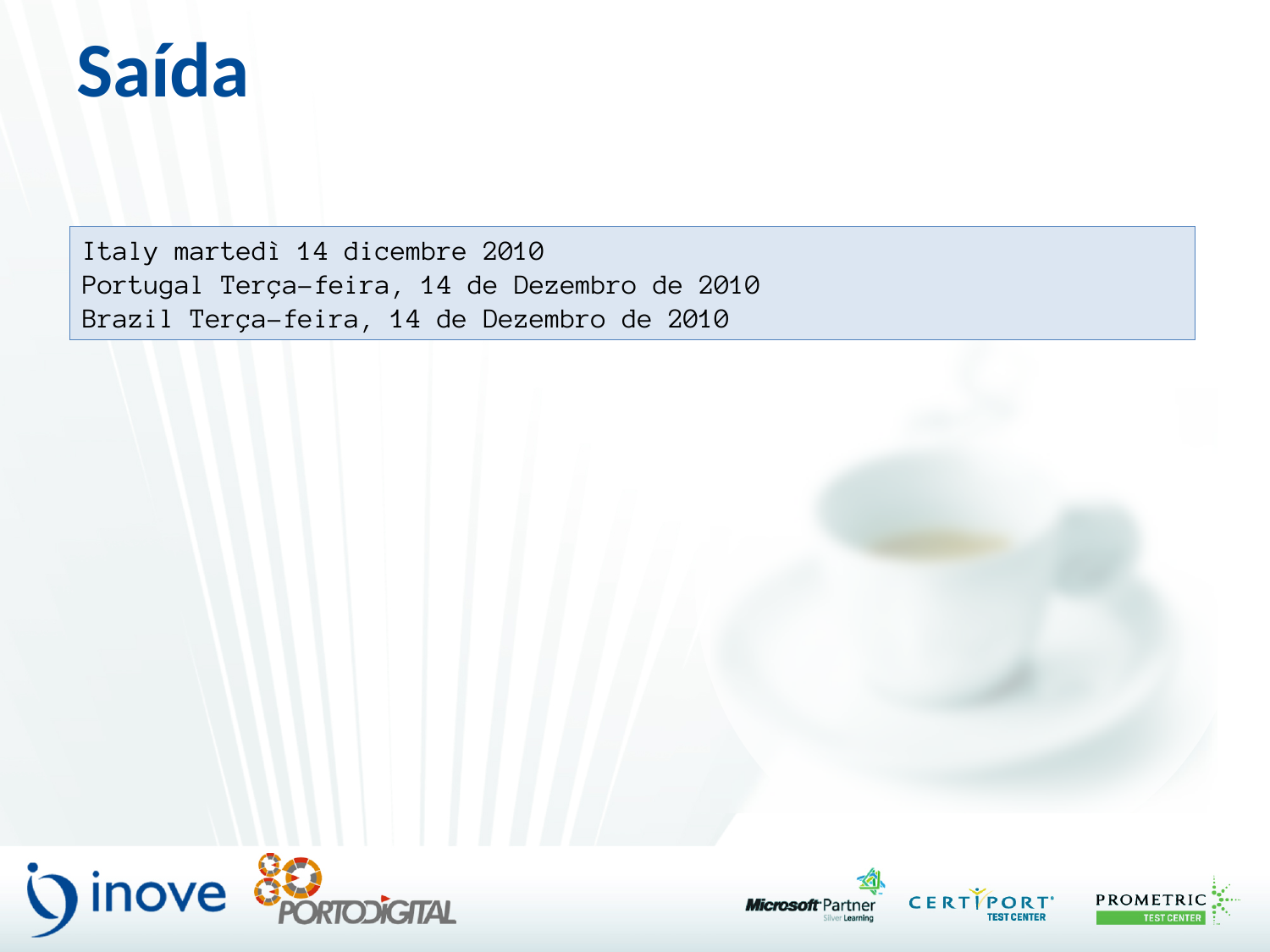

# Saída

Italy martedì 14 dicembre 2010
Portugal Terça-feira, 14 de Dezembro de 2010
Brazil Terça-feira, 14 de Dezembro de 2010